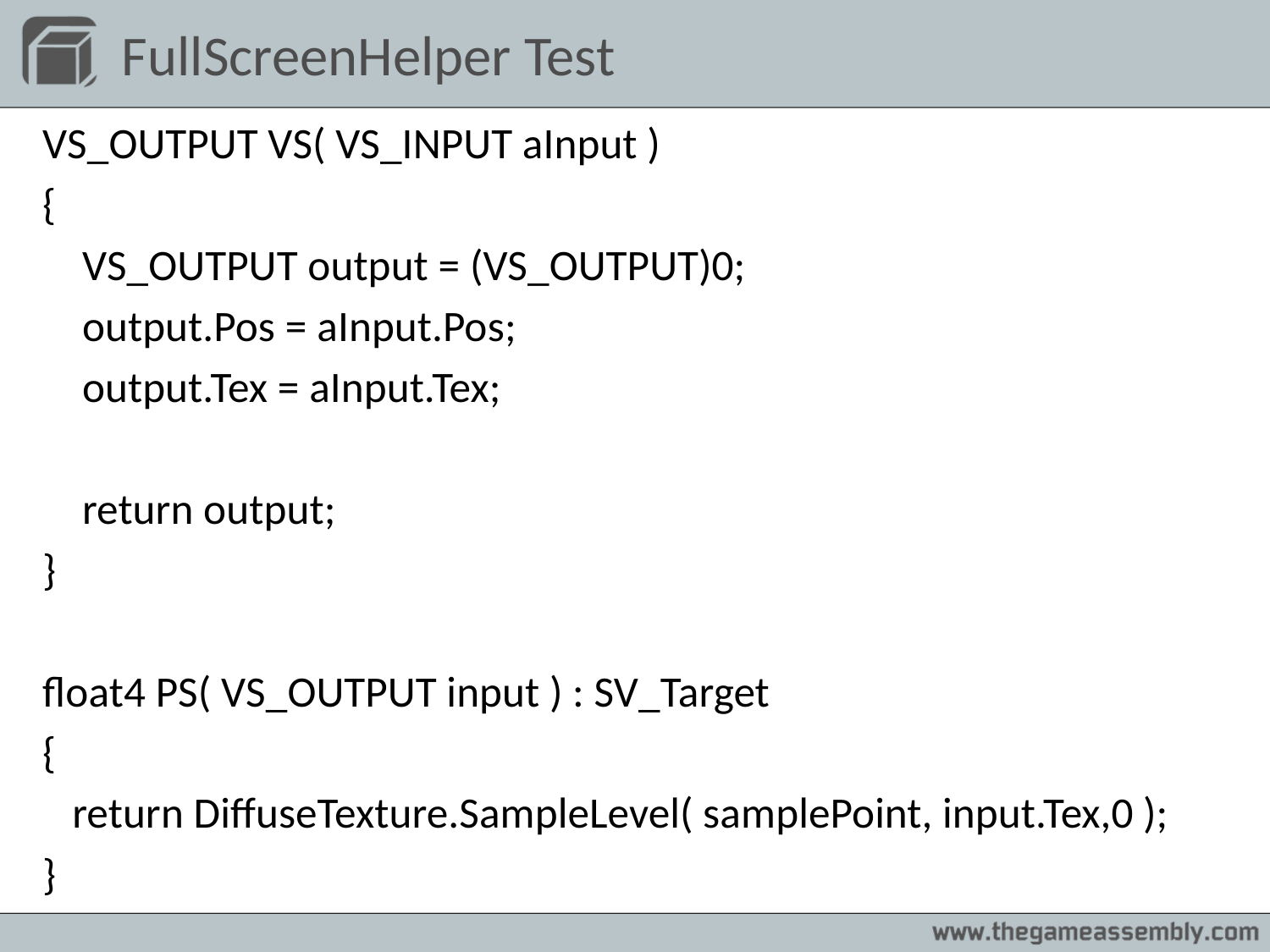

# FullScreenHelper Test
VS_OUTPUT VS( VS_INPUT aInput )
{
    VS_OUTPUT output = (VS_OUTPUT)0;
    output.Pos = aInput.Pos;
    output.Tex = aInput.Tex;

    return output;
}

float4 PS( VS_OUTPUT input ) : SV_Target
{
   return DiffuseTexture.SampleLevel( samplePoint, input.Tex,0 );
}